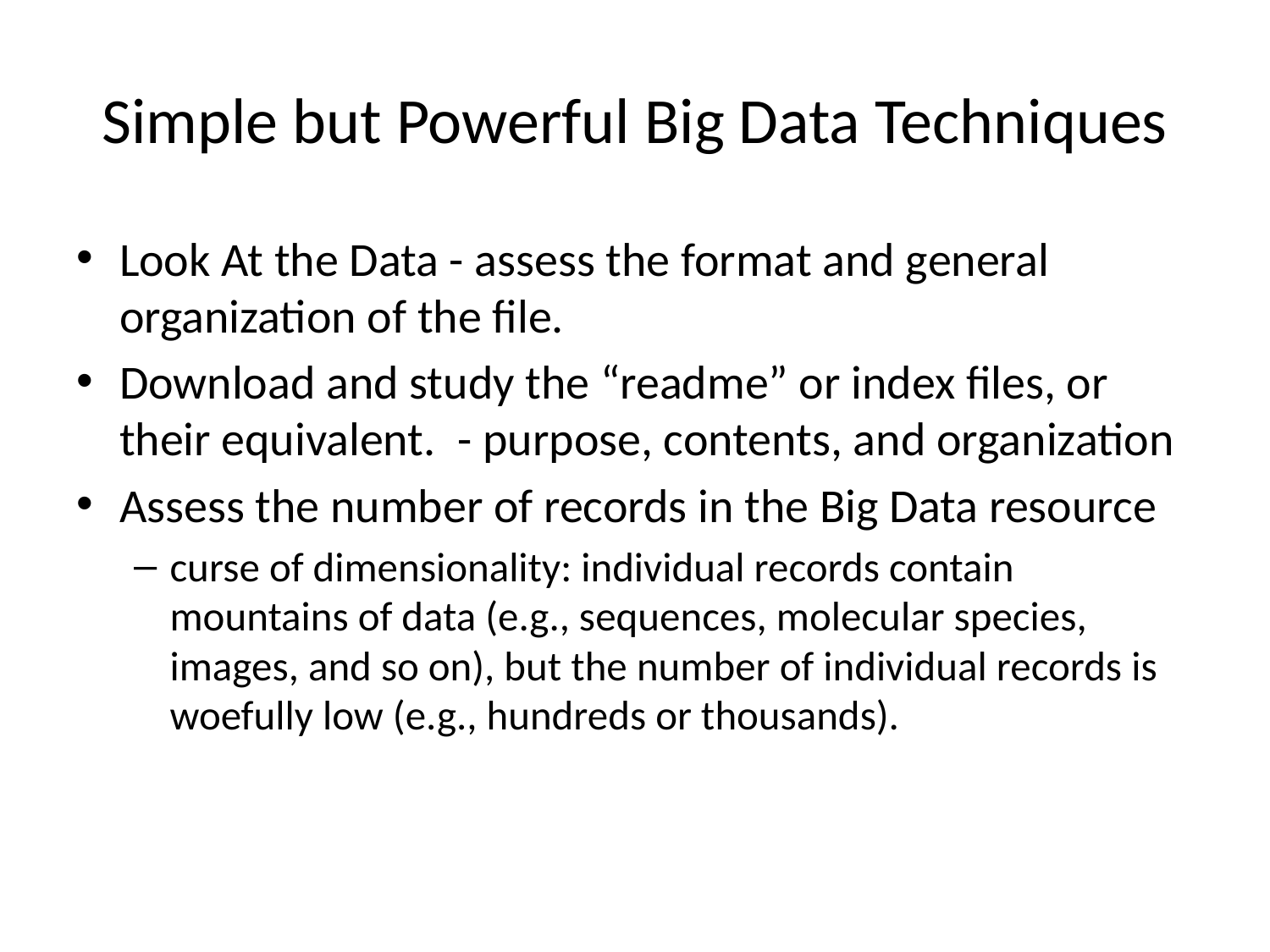

# Simple but Powerful Big Data Techniques
Look At the Data - assess the format and general organization of the file.
Download and study the “readme” or index files, or their equivalent.  - purpose, contents, and organization
Assess the number of records in the Big Data resource
curse of dimensionality: individual records contain mountains of data (e.g., sequences, molecular species, images, and so on), but the number of individual records is woefully low (e.g., hundreds or thousands).